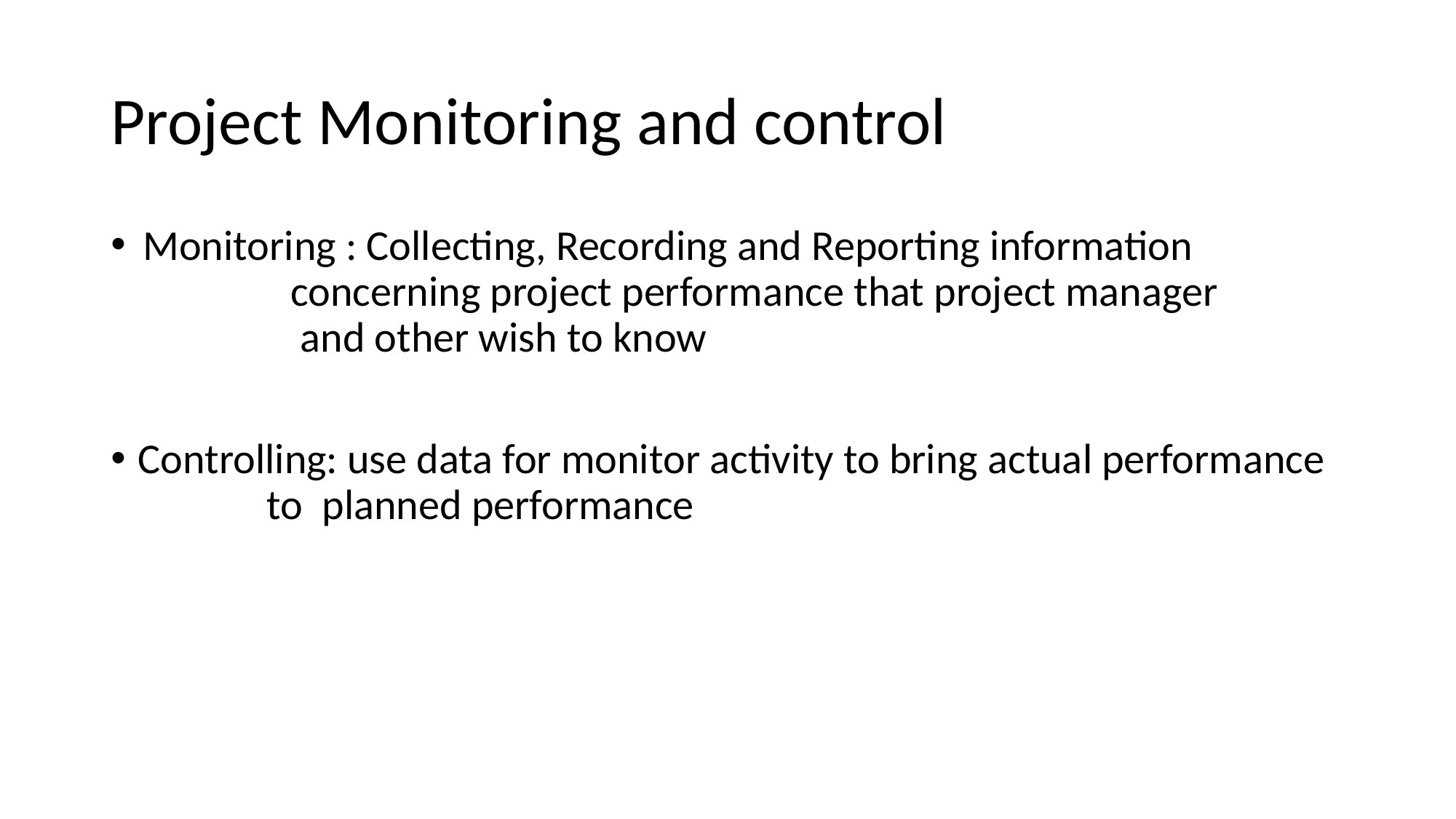

# Project Monitoring and control
Monitoring : Collecting, Recording and Reporting information 			    concerning project performance that project manager 	    		     and other wish to know

Controlling: use data for monitor activity to bring actual performance 		  to  planned performance